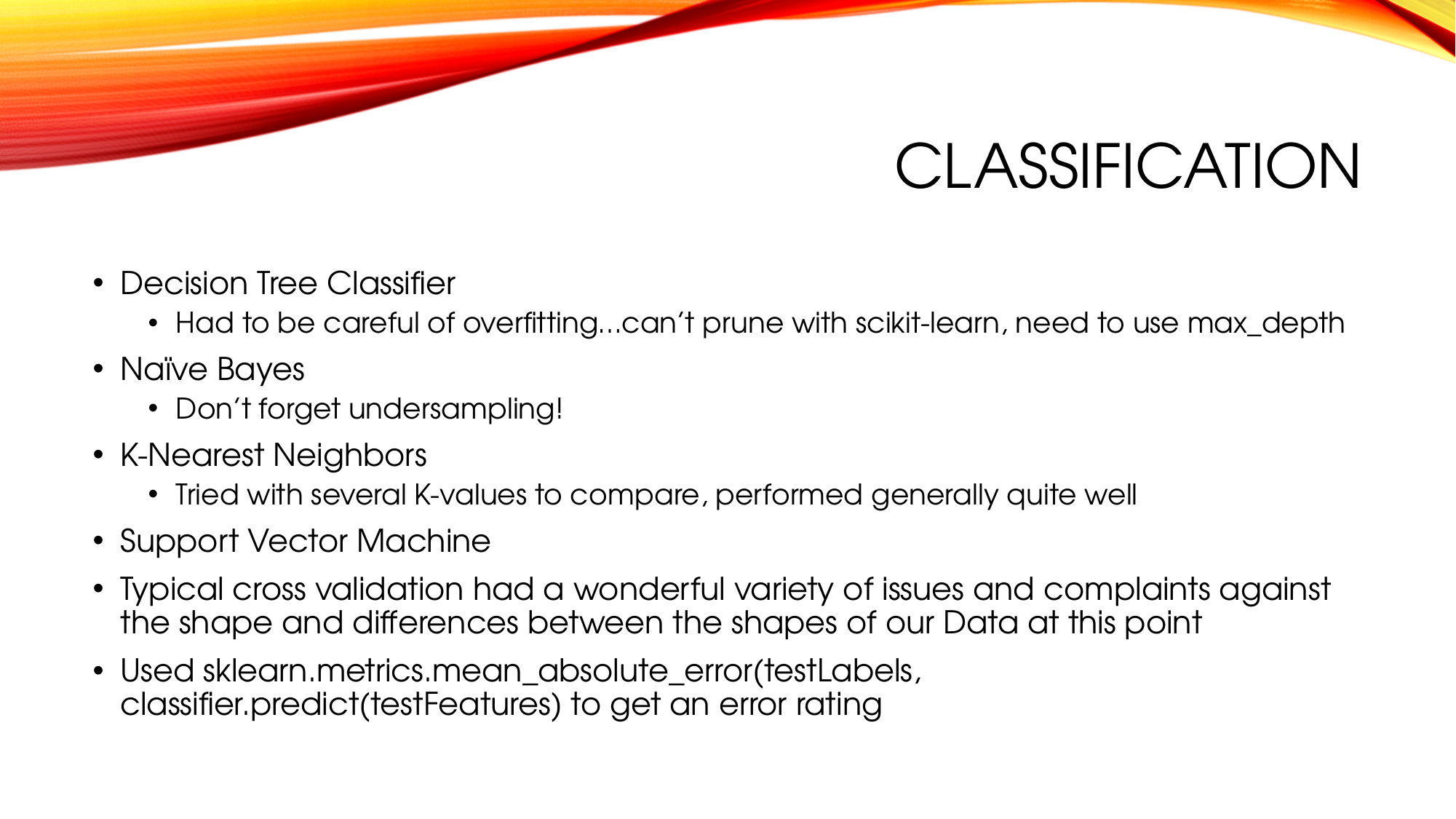

# Classification
Decision Tree Classifier
Had to be careful of overfitting…can’t prune with scikit-learn, need to use max_depth
Naïve Bayes
Don’t forget undersampling!
K-Nearest Neighbors
Tried with several K-values to compare, performed generally quite well
Support Vector Machine
Typical cross validation had a wonderful variety of issues and complaints against the shape and differences between the shapes of our Data at this point
Used sklearn.metrics.mean_absolute_error(testLabels, classifier.predict(testFeatures) to get an error rating